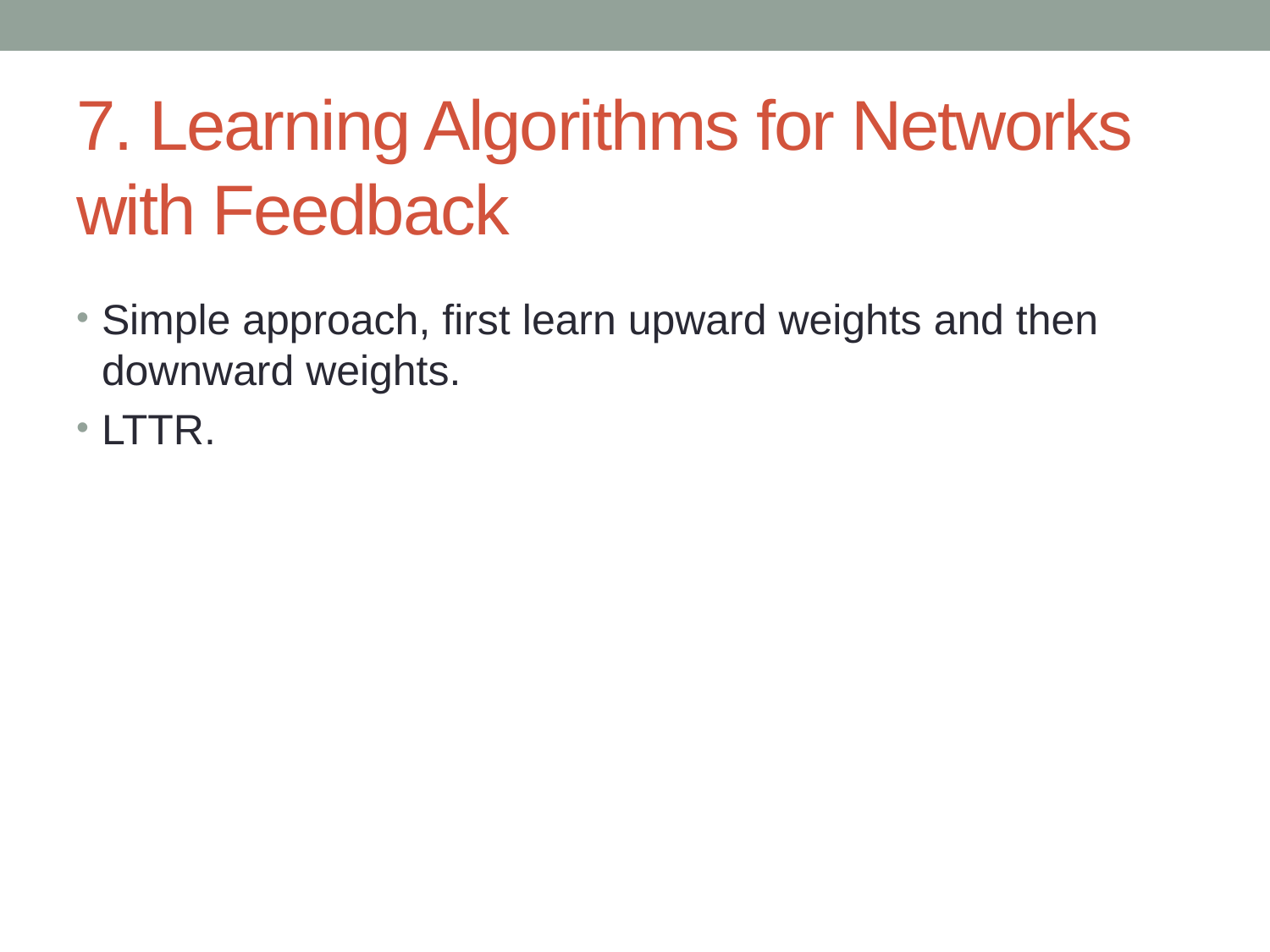

# 7. Learning Algorithms for Networks with Feedback
Simple approach, first learn upward weights and then downward weights.
LTTR.